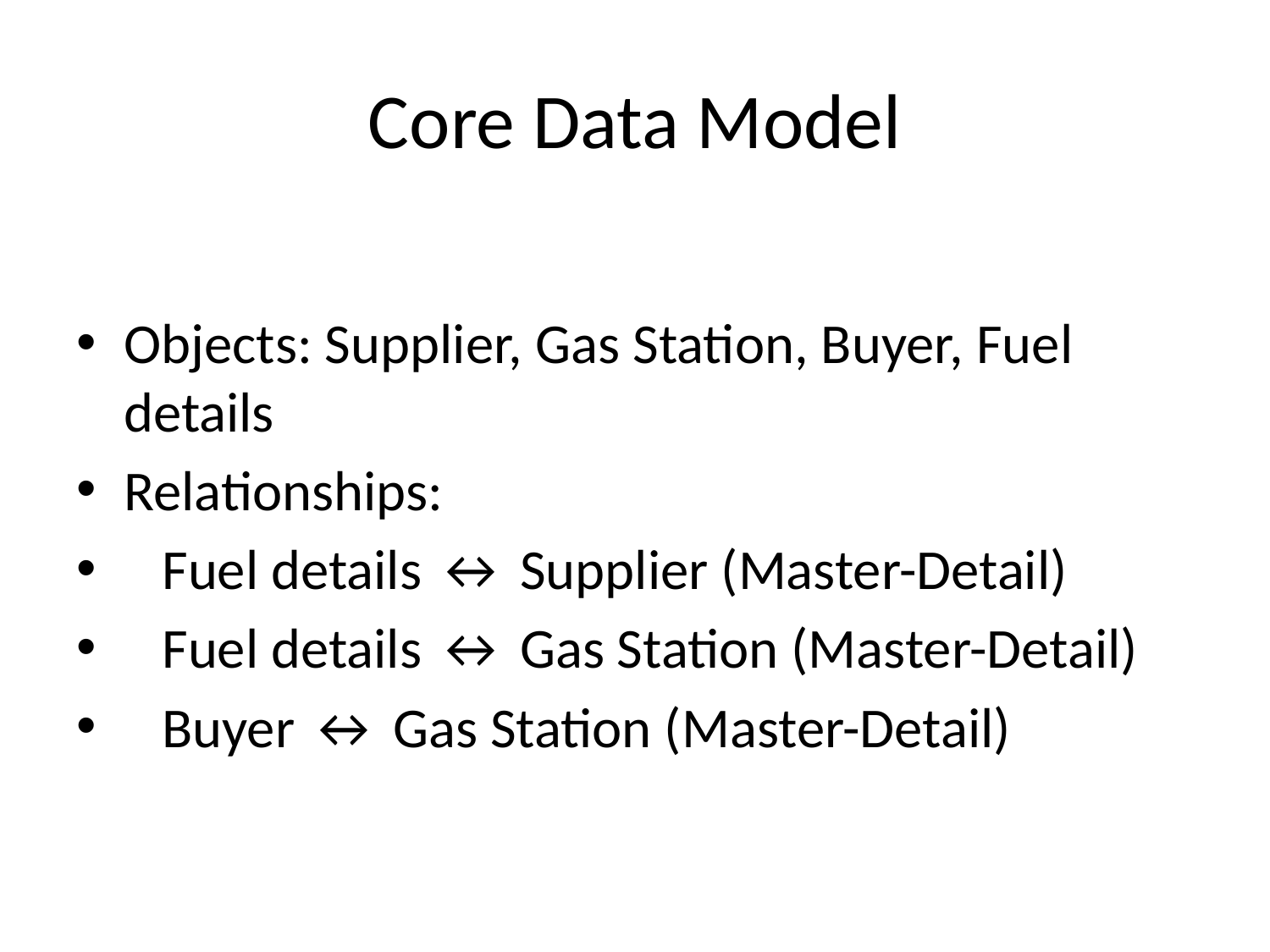

# Core Data Model

Objects: Supplier, Gas Station, Buyer, Fuel details
Relationships:
   Fuel details ↔ Supplier (Master-Detail)
   Fuel details ↔ Gas Station (Master-Detail)
   Buyer ↔ Gas Station (Master-Detail)